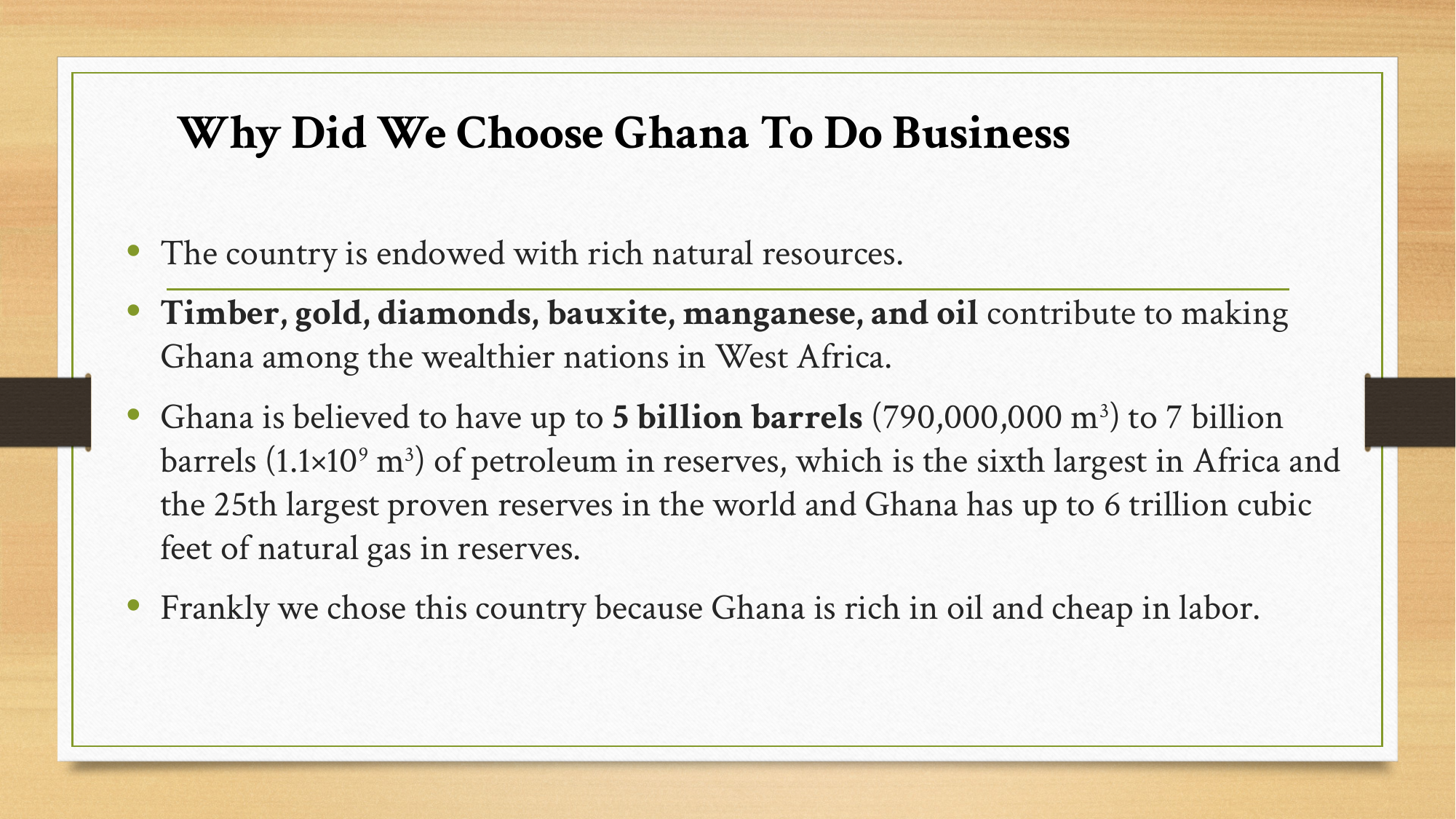

Why Did We Choose Ghana To Do Business
The country is endowed with rich natural resources.
Timber, gold, diamonds, bauxite, manganese, and oil contribute to making Ghana among the wealthier nations in West Africa.
Ghana is believed to have up to 5 billion barrels (790,000,000 m3) to 7 billion barrels (1.1×109 m3) of petroleum in reserves, which is the sixth largest in Africa and the 25th largest proven reserves in the world and Ghana has up to 6 trillion cubic feet of natural gas in reserves.
Frankly we chose this country because Ghana is rich in oil and cheap in labor.